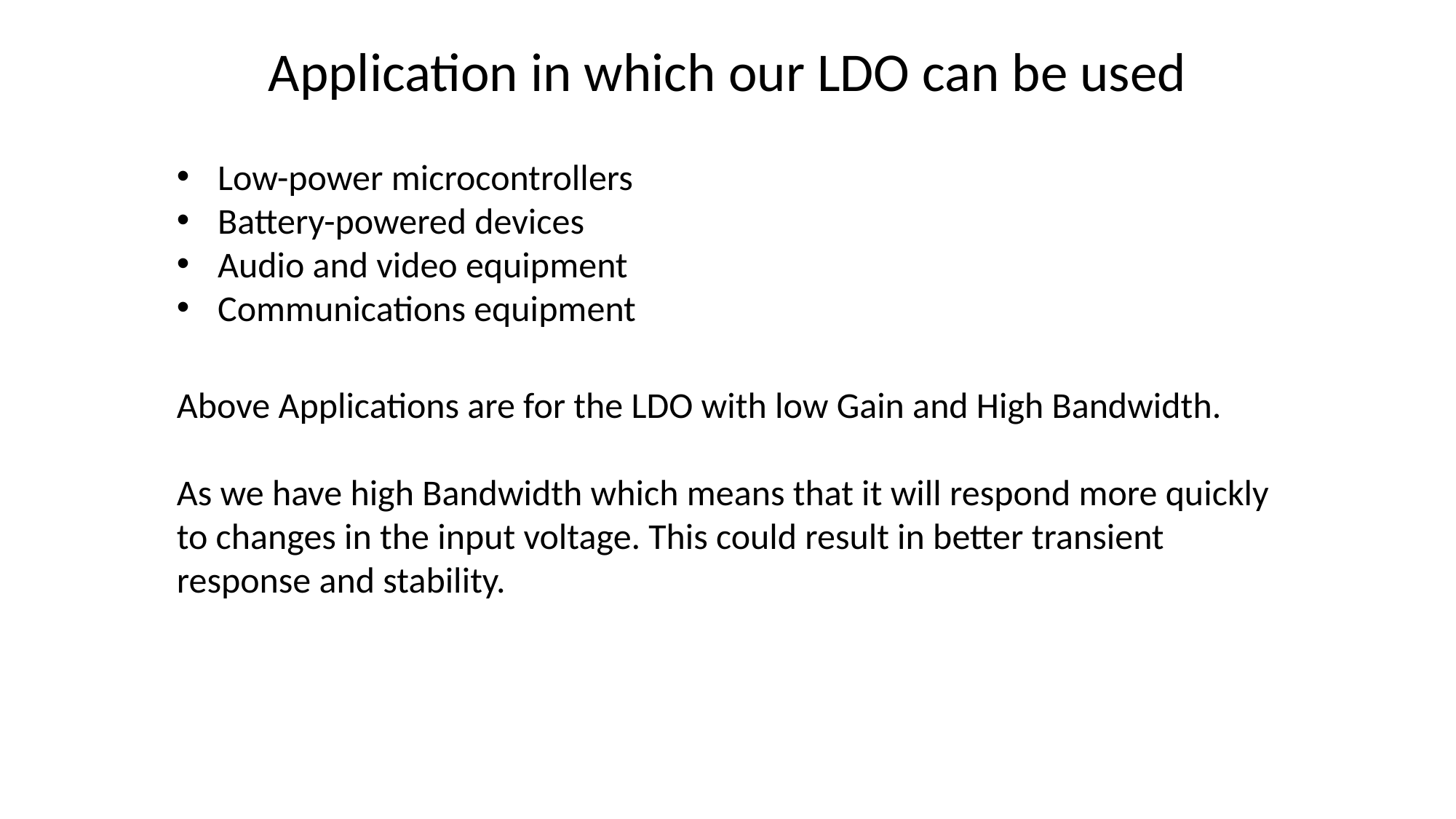

Application in which our LDO can be used
Low-power microcontrollers
Battery-powered devices
Audio and video equipment
Communications equipment
Above Applications are for the LDO with low Gain and High Bandwidth.

As we have high Bandwidth which means that it will respond more quickly to changes in the input voltage. This could result in better transient response and stability.